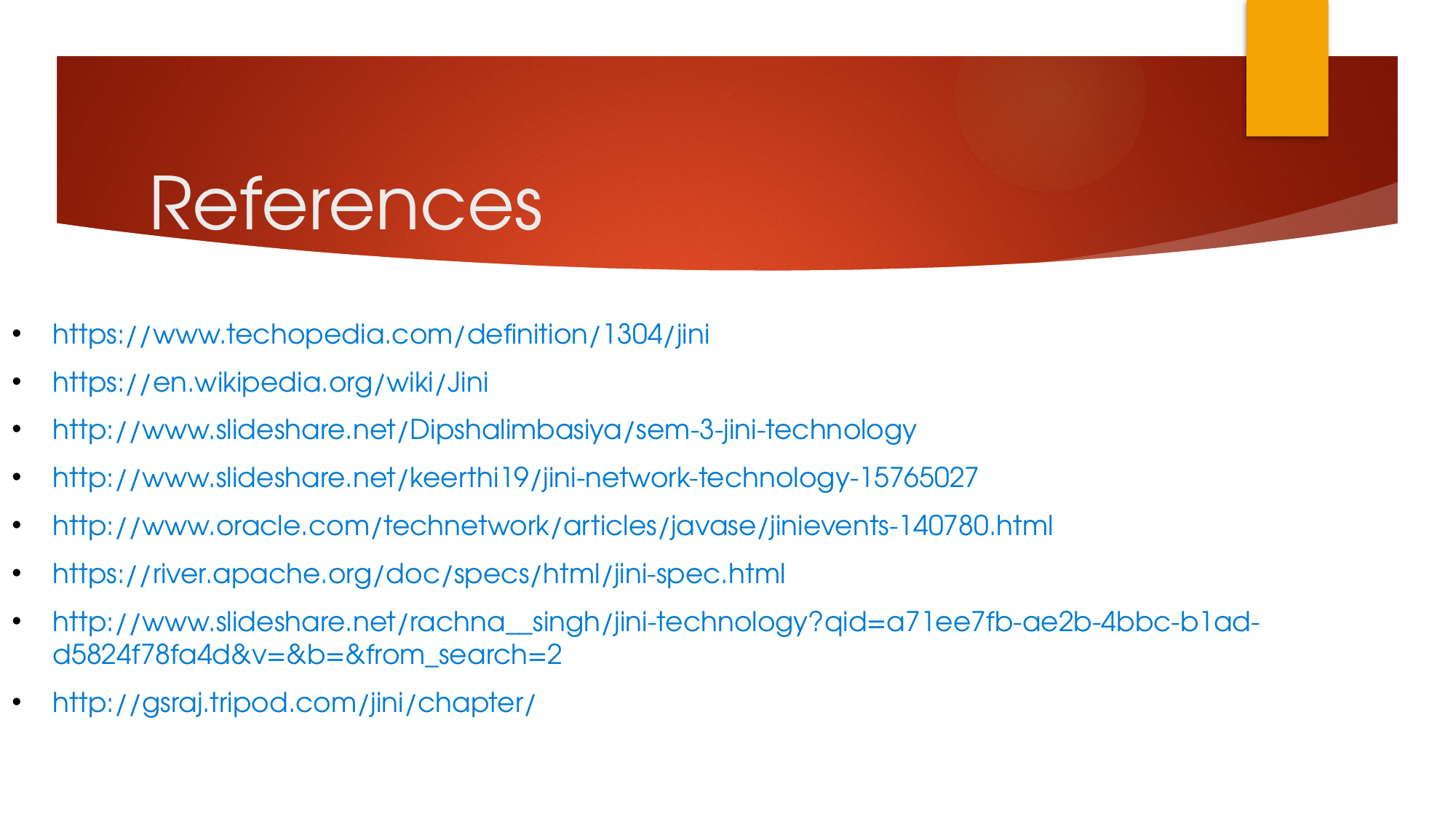

18
# References
https://www.techopedia.com/definition/1304/jini
https://en.wikipedia.org/wiki/Jini
http://www.slideshare.net/Dipshalimbasiya/sem-3-jini-technology
http://www.slideshare.net/keerthi19/jini-network-technology-15765027
http://www.oracle.com/technetwork/articles/javase/jinievents-140780.html
https://river.apache.org/doc/specs/html/jini-spec.html
http://www.slideshare.net/rachna__singh/jini-technology?qid=a71ee7fb-ae2b-4bbc-b1ad-d5824f78fa4d&v=&b=&from_search=2
http://gsraj.tripod.com/jini/chapter/